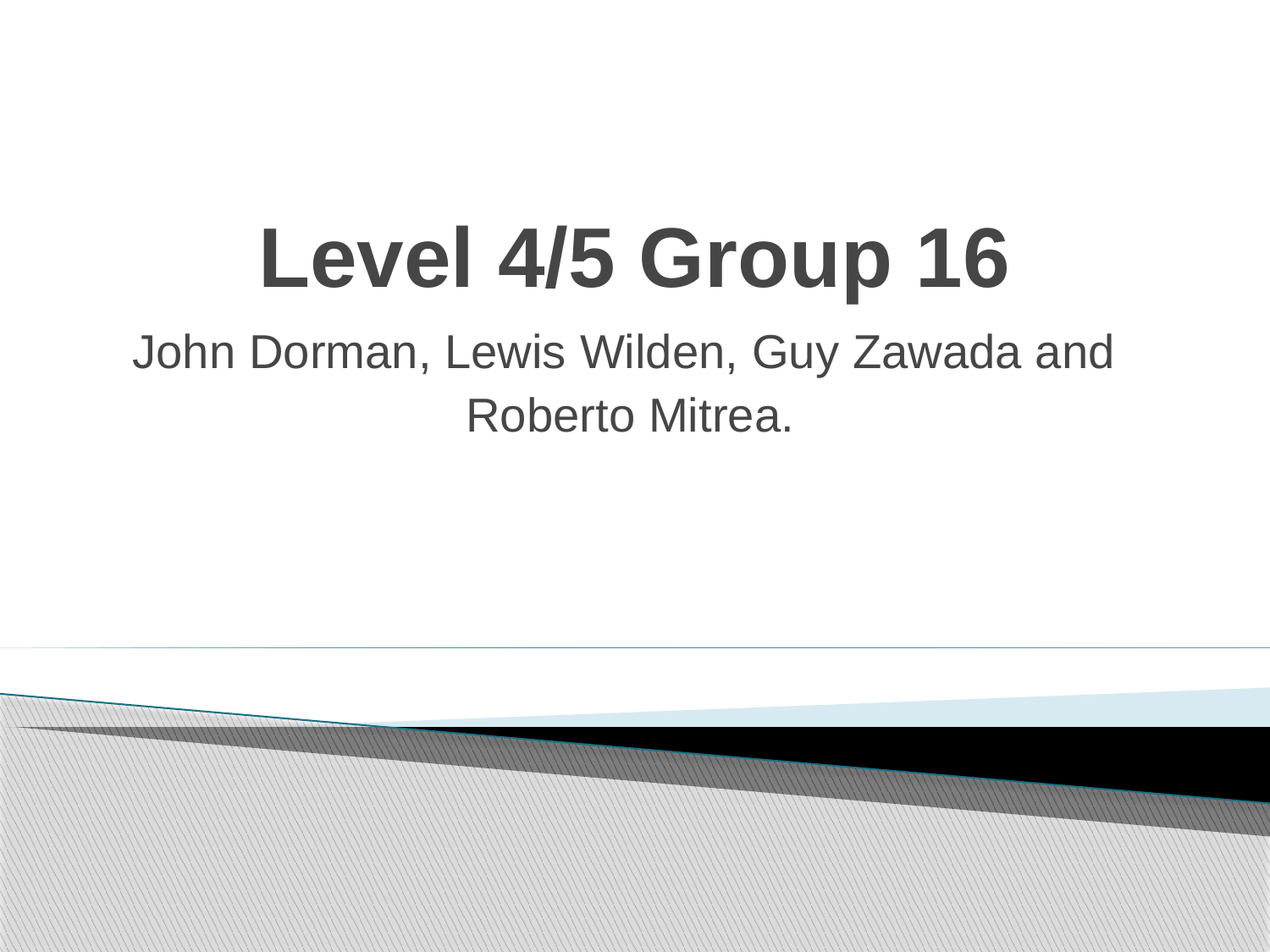

# Level 4/5 Group 16
John Dorman, Lewis Wilden, Guy Zawada and
Roberto Mitrea.